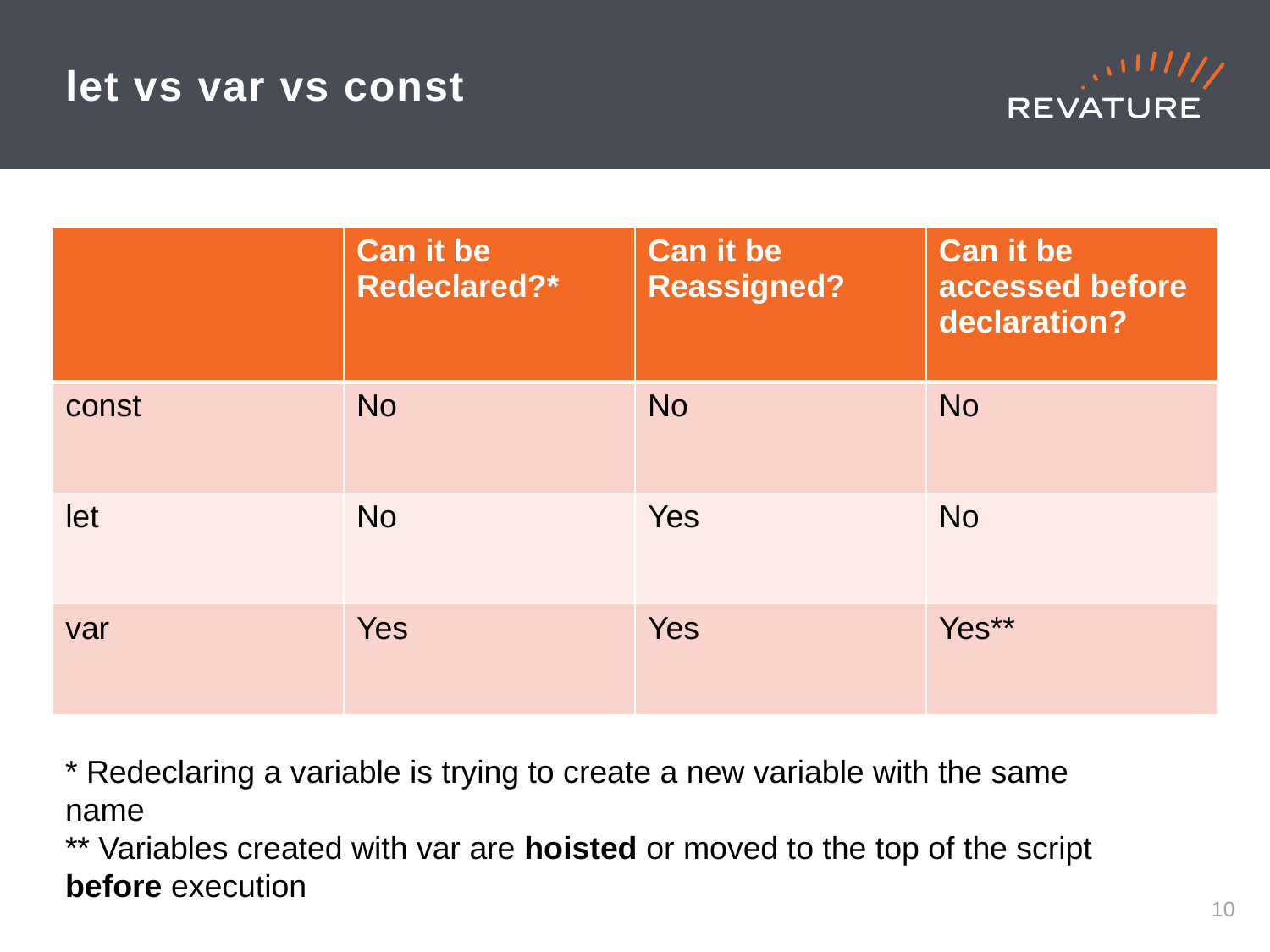

# let vs var vs const
|  | Can it be Redeclared?\* | Can it be Reassigned? | Can it be accessed before declaration? |
| --- | --- | --- | --- |
| const | No | No | No |
| let | No | Yes | No |
| var | Yes | Yes | Yes\*\* |
* Redeclaring a variable is trying to create a new variable with the same name
** Variables created with var are hoisted or moved to the top of the script before execution
10